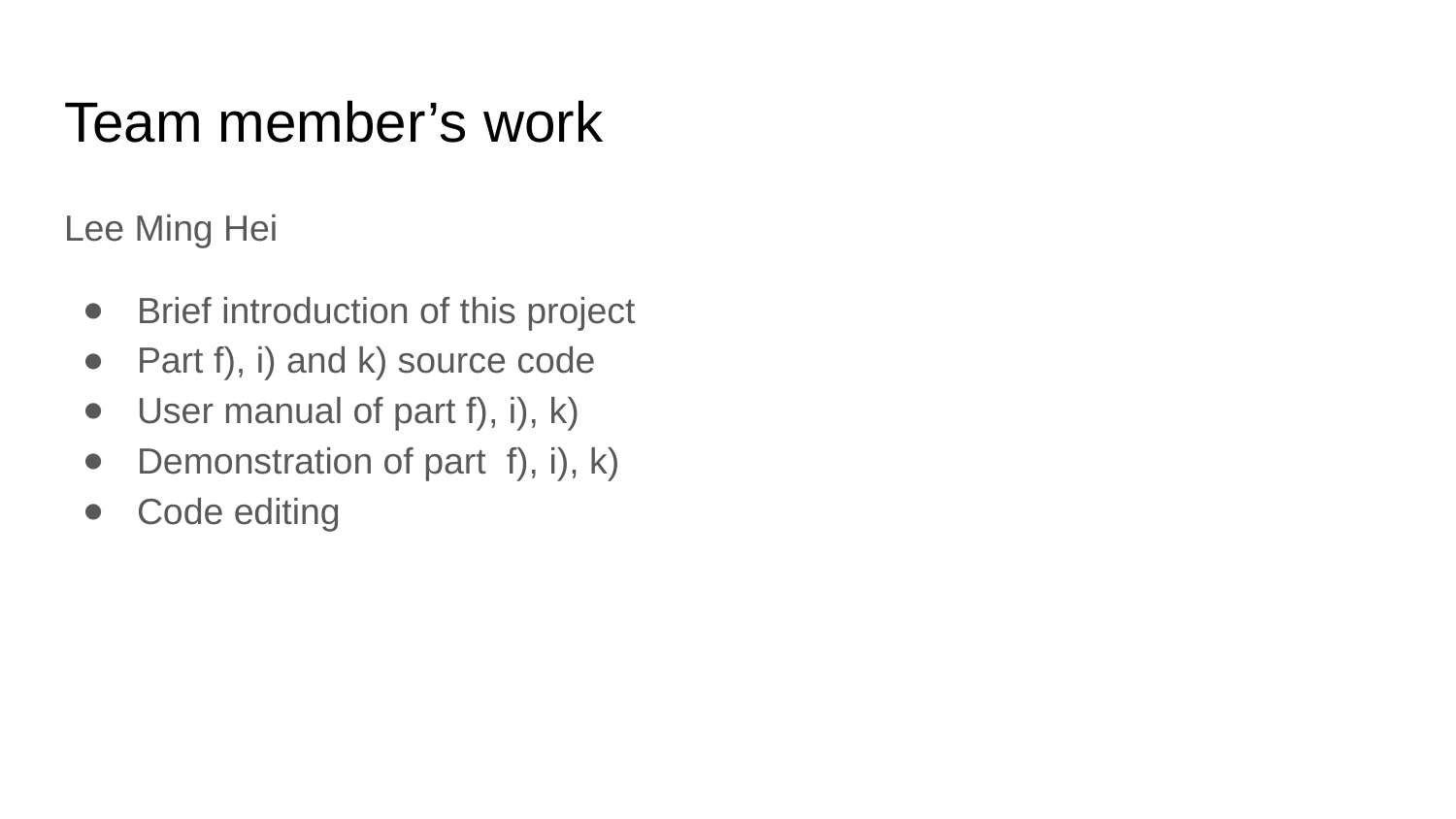

# Team member’s work
Lee Ming Hei
Brief introduction of this project
Part f), i) and k) source code
User manual of part f), i), k)
Demonstration of part  f), i), k)
Code editing